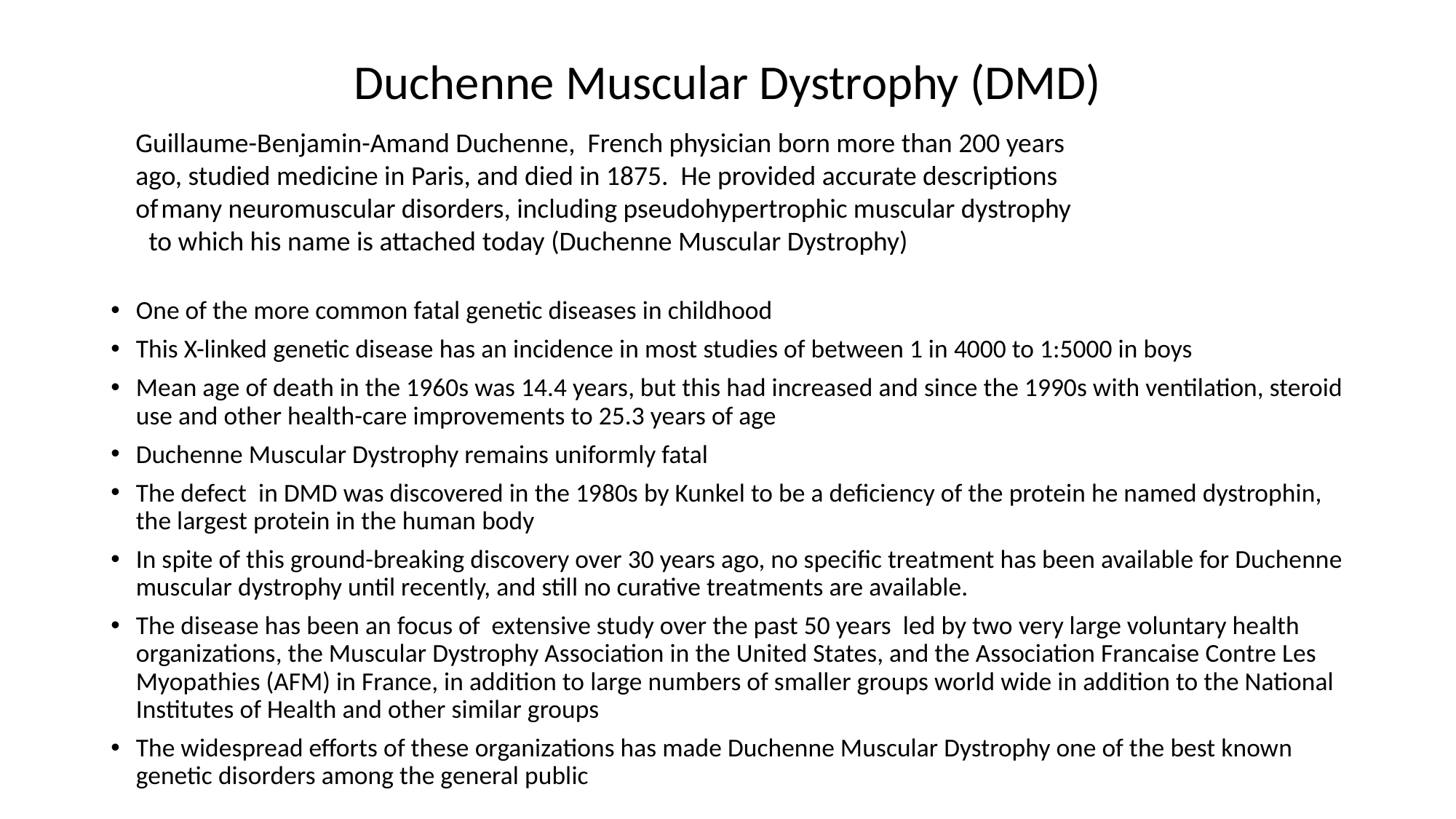

# Duchenne Muscular Dystrophy (DMD)
Guillaume-Benjamin-Amand Duchenne,  French physician born more than 200 years ago, studied medicine in Paris, and died in 1875.  He provided accurate descriptions of
  many neuromuscular disorders, including pseudohypertrophic muscular dystrophy to which his name is attached today (Duchenne Muscular Dystrophy)
One of the more common fatal genetic diseases in childhood
This X-linked genetic disease has an incidence in most studies of between 1 in 4000 to 1:5000 in boys
Mean age of death in the 1960s was 14.4 years, but this had increased and since the 1990s with ventilation, steroid use and other health-care improvements to 25.3 years of age
Duchenne Muscular Dystrophy remains uniformly fatal
The defect  in DMD was discovered in the 1980s by Kunkel to be a deficiency of the protein he named dystrophin, the largest protein in the human body
In spite of this ground-breaking discovery over 30 years ago, no specific treatment has been available for Duchenne muscular dystrophy until recently, and still no curative treatments are available.
The disease has been an focus of  extensive study over the past 50 years  led by two very large voluntary health organizations, the Muscular Dystrophy Association in the United States, and the Association Francaise Contre Les Myopathies (AFM) in France, in addition to large numbers of smaller groups world wide in addition to the National Institutes of Health and other similar groups
The widespread efforts of these organizations has made Duchenne Muscular Dystrophy one of the best known genetic disorders among the general public